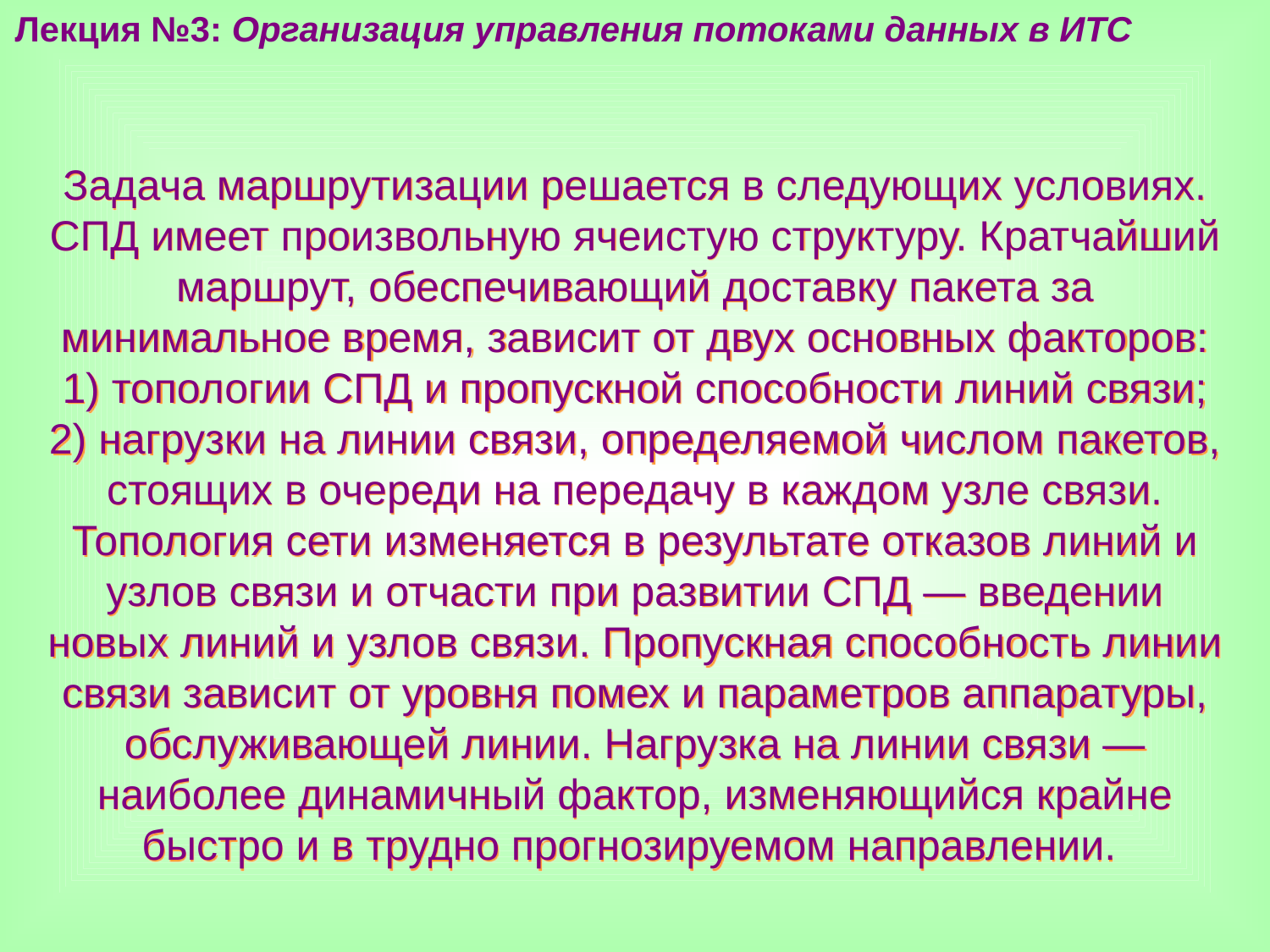

Лекция №3: Организация управления потоками данных в ИТС
Задача маршрутизации решается в следующих условиях. СПД имеет произвольную ячеистую структуру. Кратчайший маршрут, обеспечивающий доставку пакета за минимальное время, зависит от двух основных факторов: 1) топологии СПД и пропускной способности линий связи; 2) нагрузки на линии связи, определяемой числом пакетов, стоящих в очереди на передачу в каждом узле связи. Топология сети изменяется в результате отказов линий и узлов связи и отчасти при развитии СПД — введении новых линий и узлов связи. Пропускная способность линии связи зависит от уровня помех и параметров аппаратуры, обслуживающей линии. Нагрузка на линии связи — наиболее динамичный фактор, изменяющийся крайне быстро и в трудно прогнозируемом направлении.